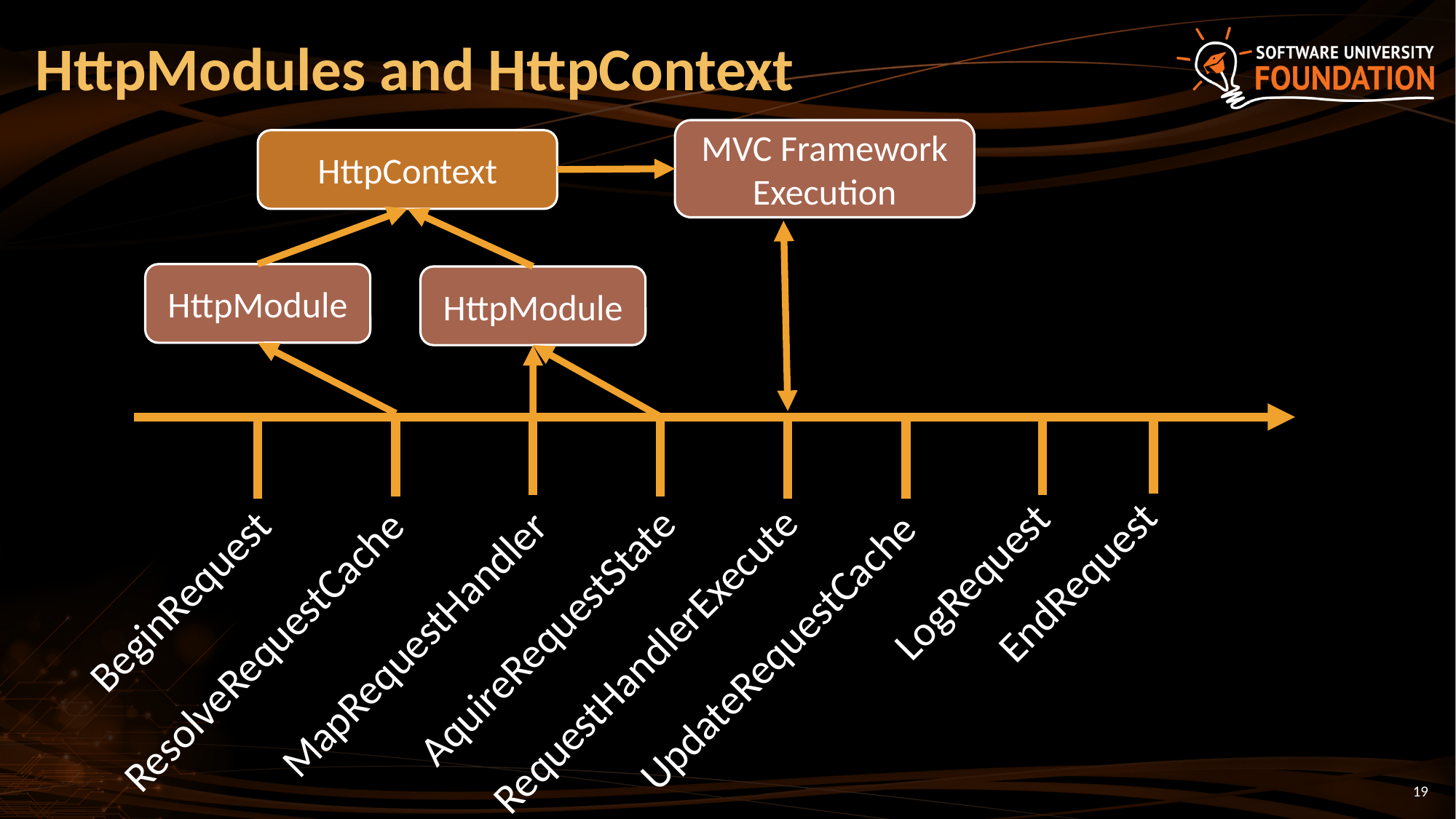

# HttpModules and HttpContext
MVC Framework Execution
HttpContext
HttpModule
HttpModule
LogRequest
EndRequest
BeginRequest
UpdateRequestCache
ResolveRequestCache
RequestHandlerExecute
AquireRequestState
MapRequestHandler
19